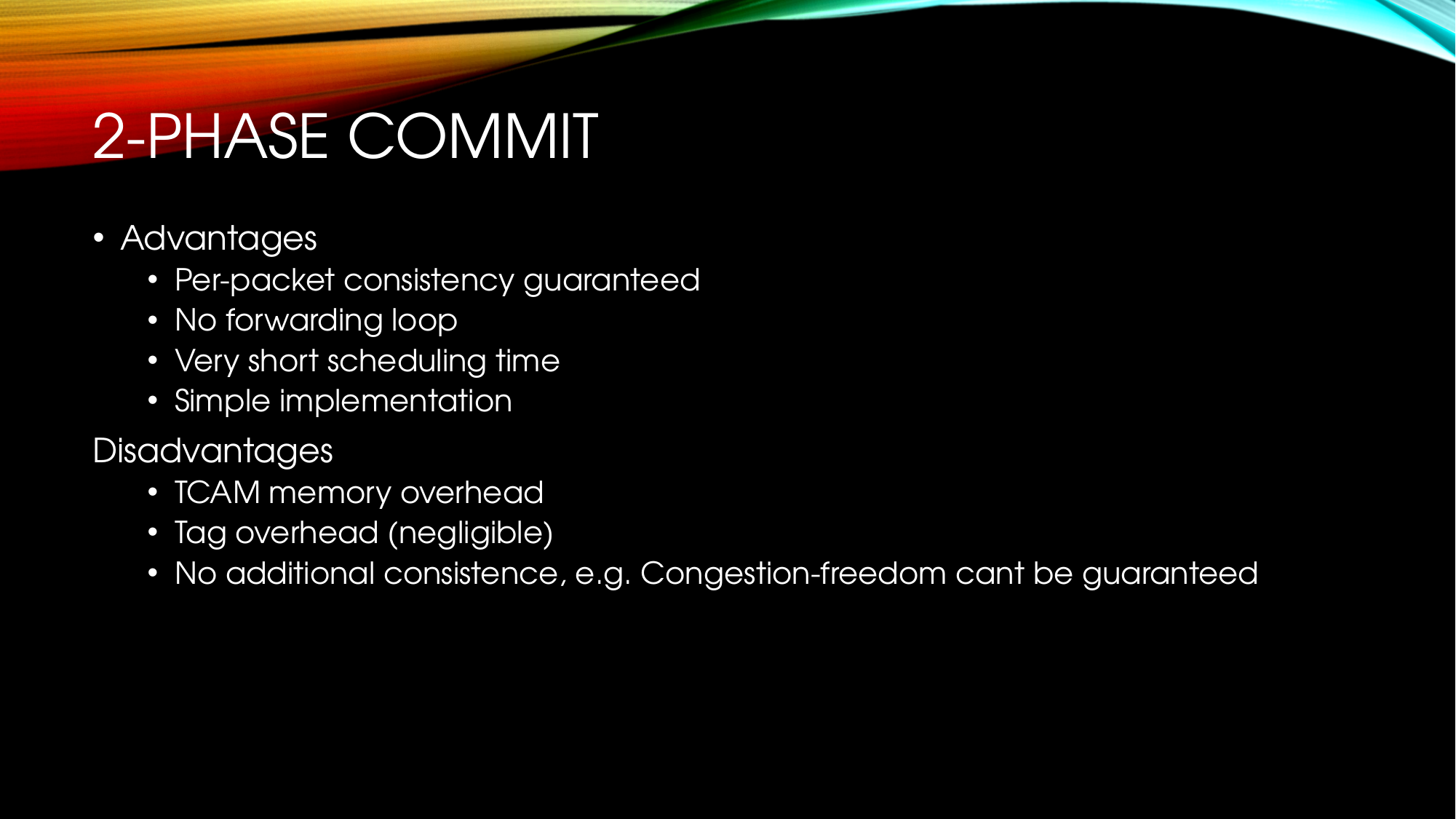

# 2-phase commit
Advantages
Per-packet consistency guaranteed
No forwarding loop
Very short scheduling time
Simple implementation
Disadvantages
TCAM memory overhead
Tag overhead (negligible)
No additional consistence, e.g. Congestion-freedom cant be guaranteed